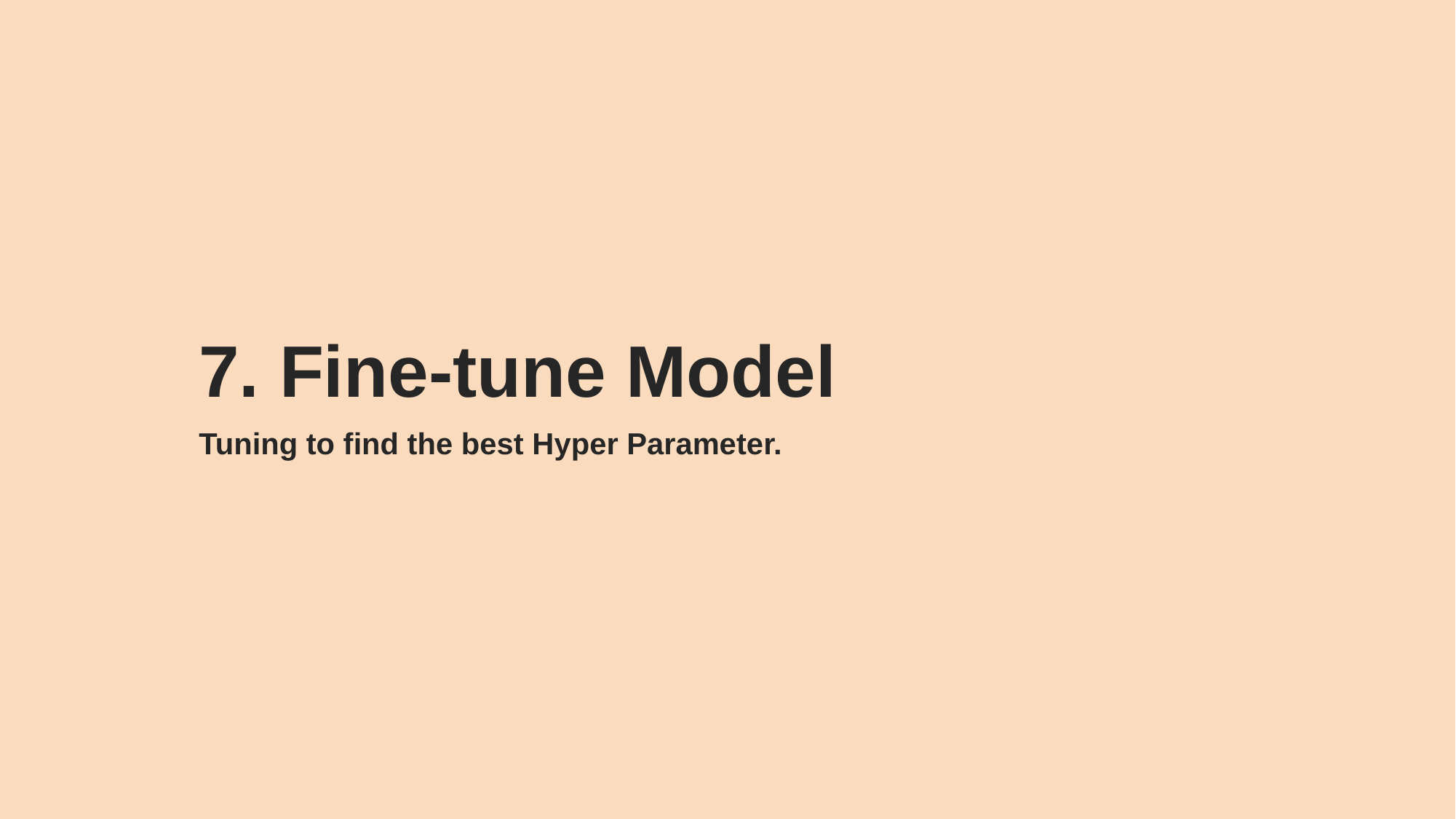

7. Fine-tune Model
Tuning to find the best Hyper Parameter.